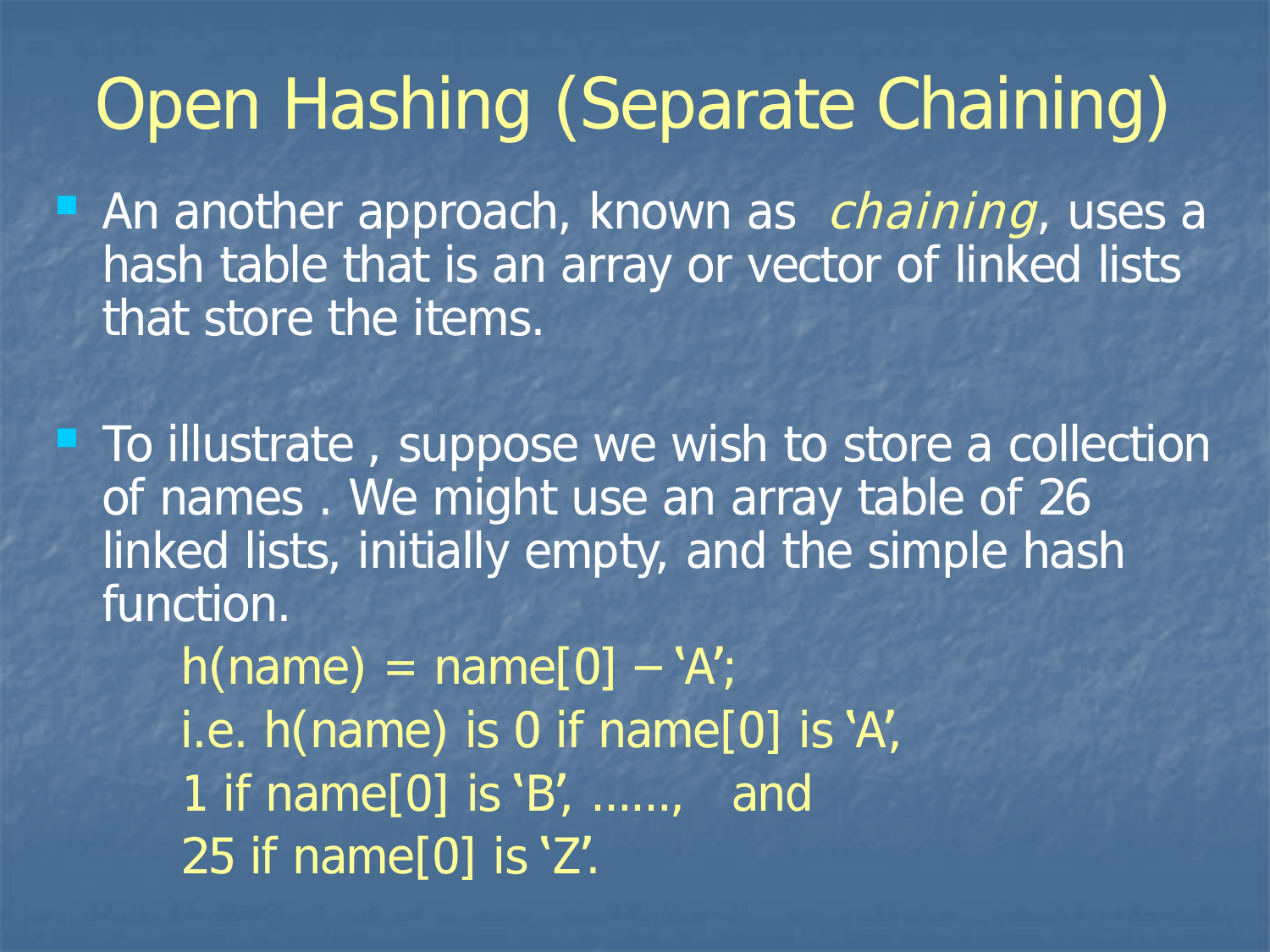

Open Hashing (Separate Chaining)
# An another approach, known as  chaining, uses a hash table that is an array or vector of linked lists that store the items.

To illustrate , suppose we wish to store a collection of names . We might use an array table of 26 linked lists, initially empty, and the simple hash function.
h(name) = name[0] – ‘A’;
i.e. h(name) is 0 if name[0] is ‘A’,
1 if name[0] is ‘B’, ……,   and
25 if name[0] is ‘Z’.